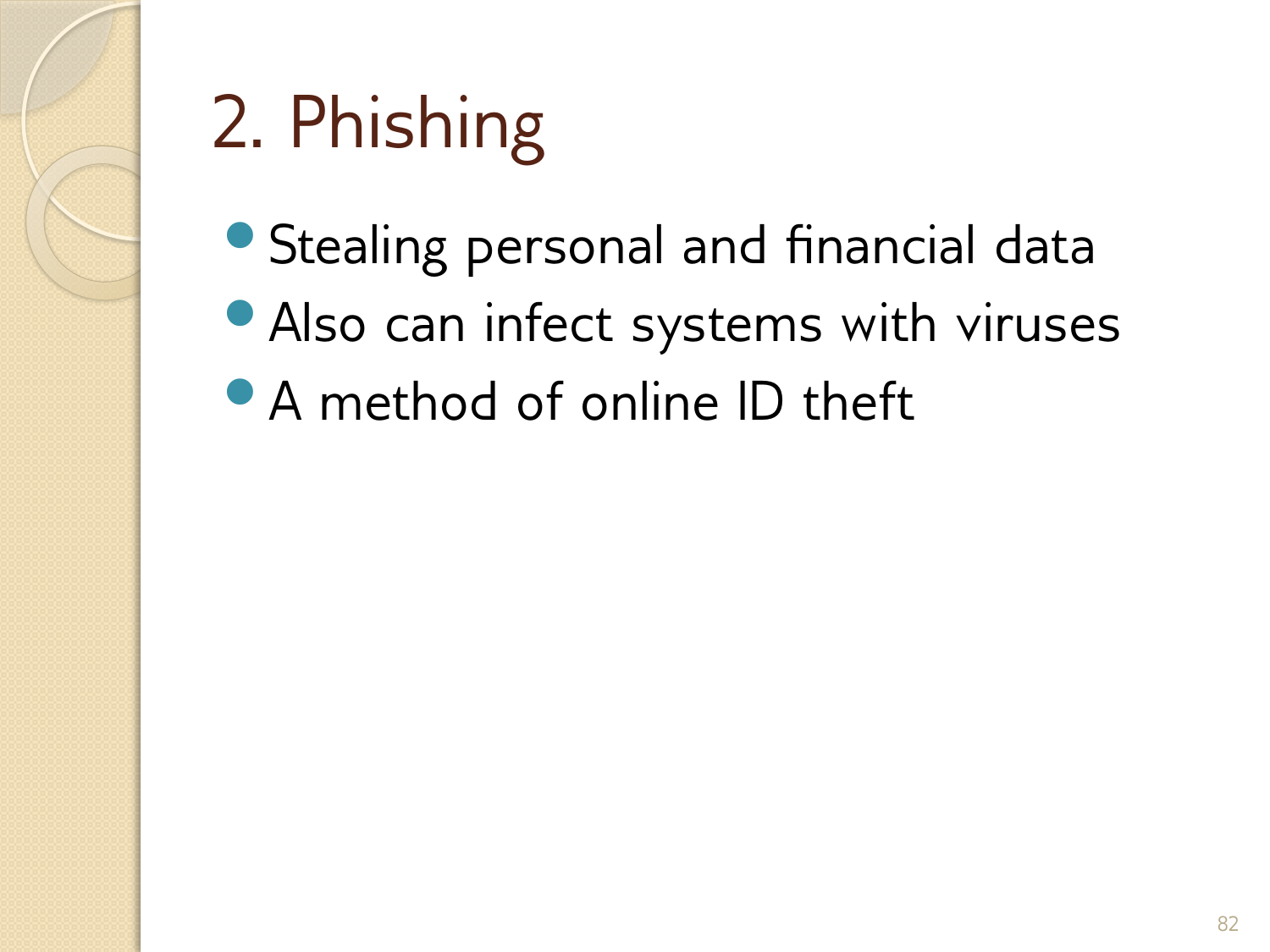

# 2. Phishing
Stealing personal and financial data
Also can infect systems with viruses
A method of online ID theft

82